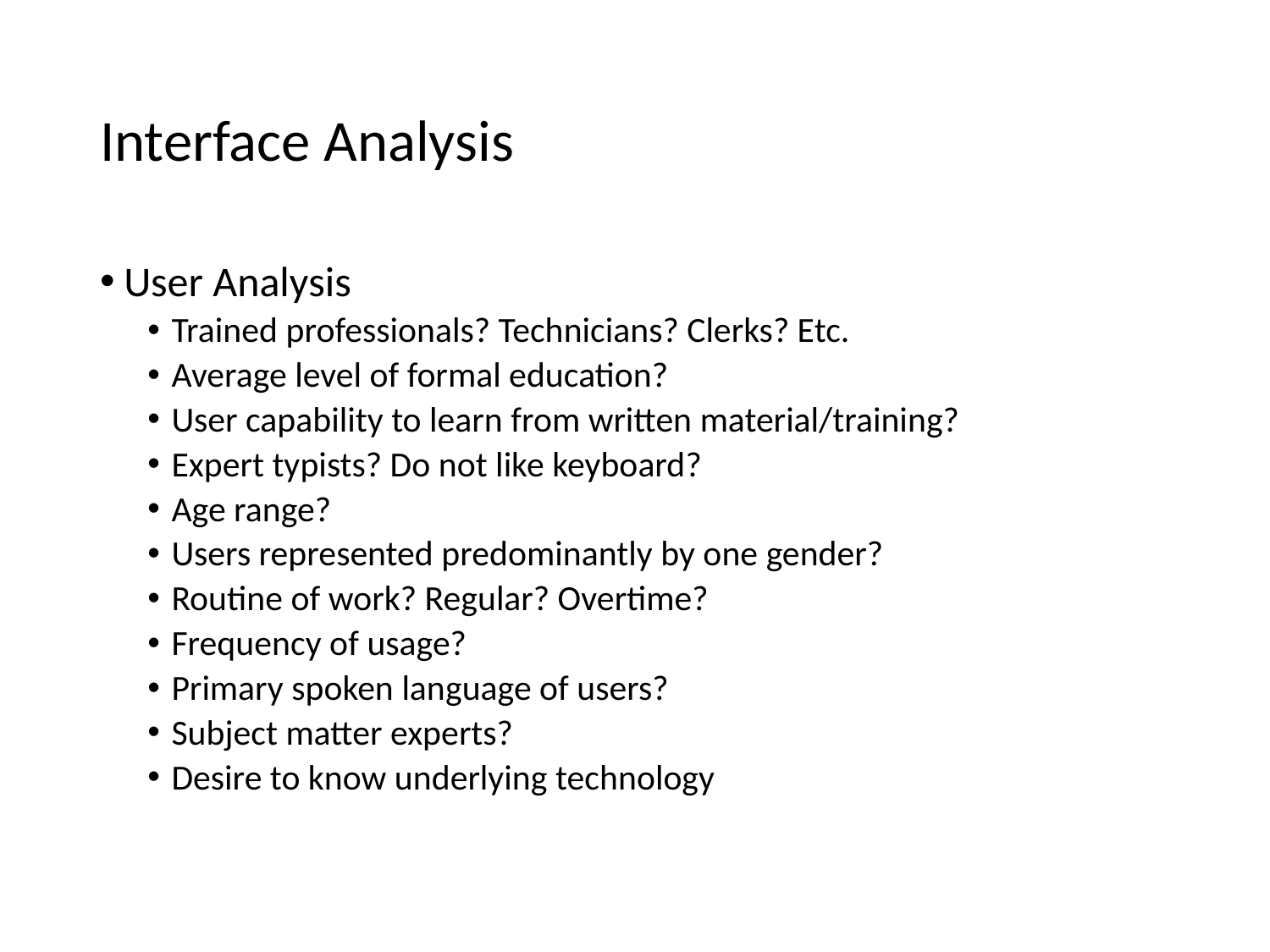

# Interface Analysis
User Analysis
Trained professionals? Technicians? Clerks? Etc.
Average level of formal education?
User capability to learn from written material/training?
Expert typists? Do not like keyboard?
Age range?
Users represented predominantly by one gender?
Routine of work? Regular? Overtime?
Frequency of usage?
Primary spoken language of users?
Subject matter experts?
Desire to know underlying technology